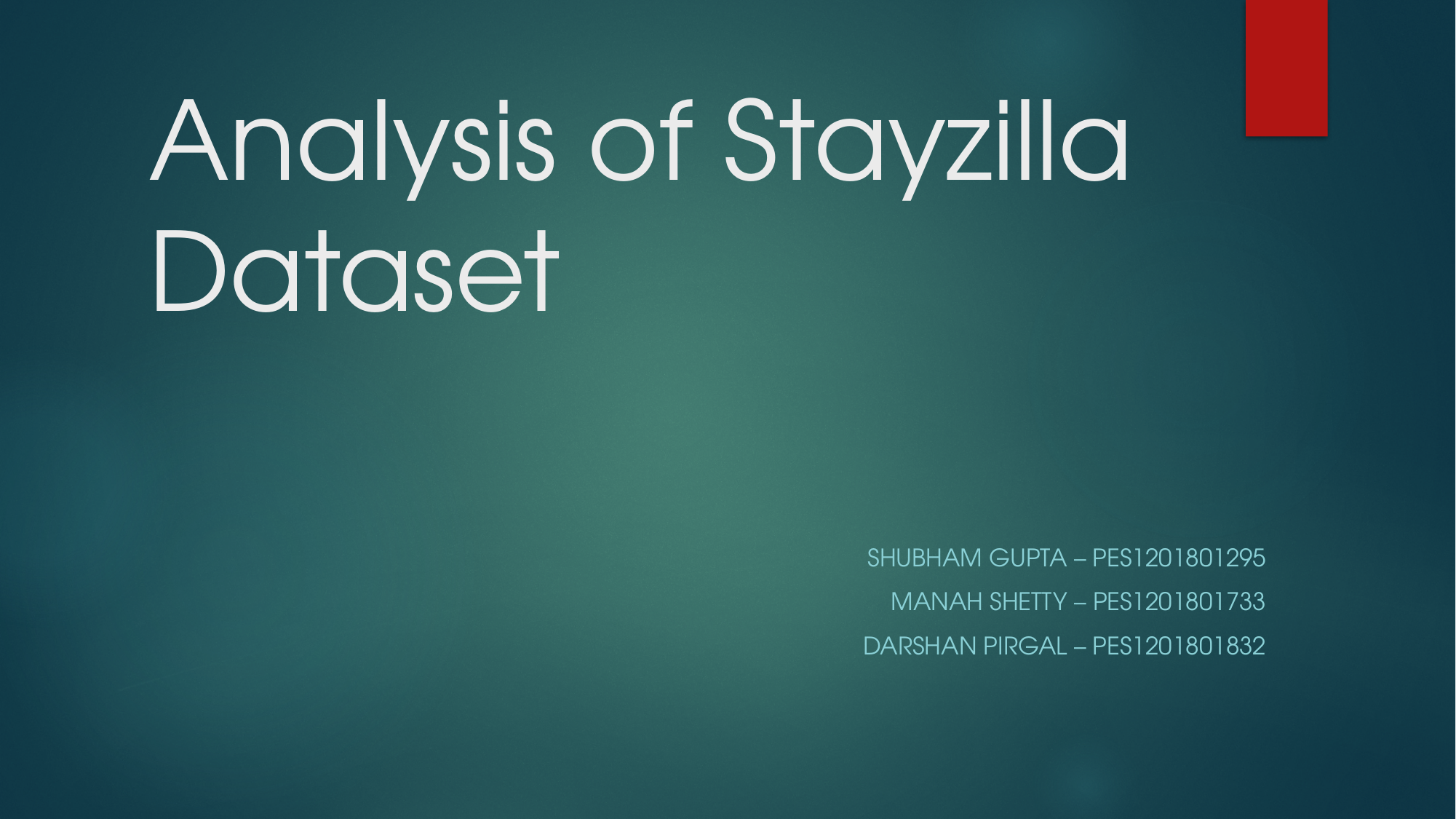

# Analysis of Stayzilla Dataset
Shubham GuptA – pes1201801295
Manah Shetty – pes1201801733
Darshan pirgal – pes1201801832